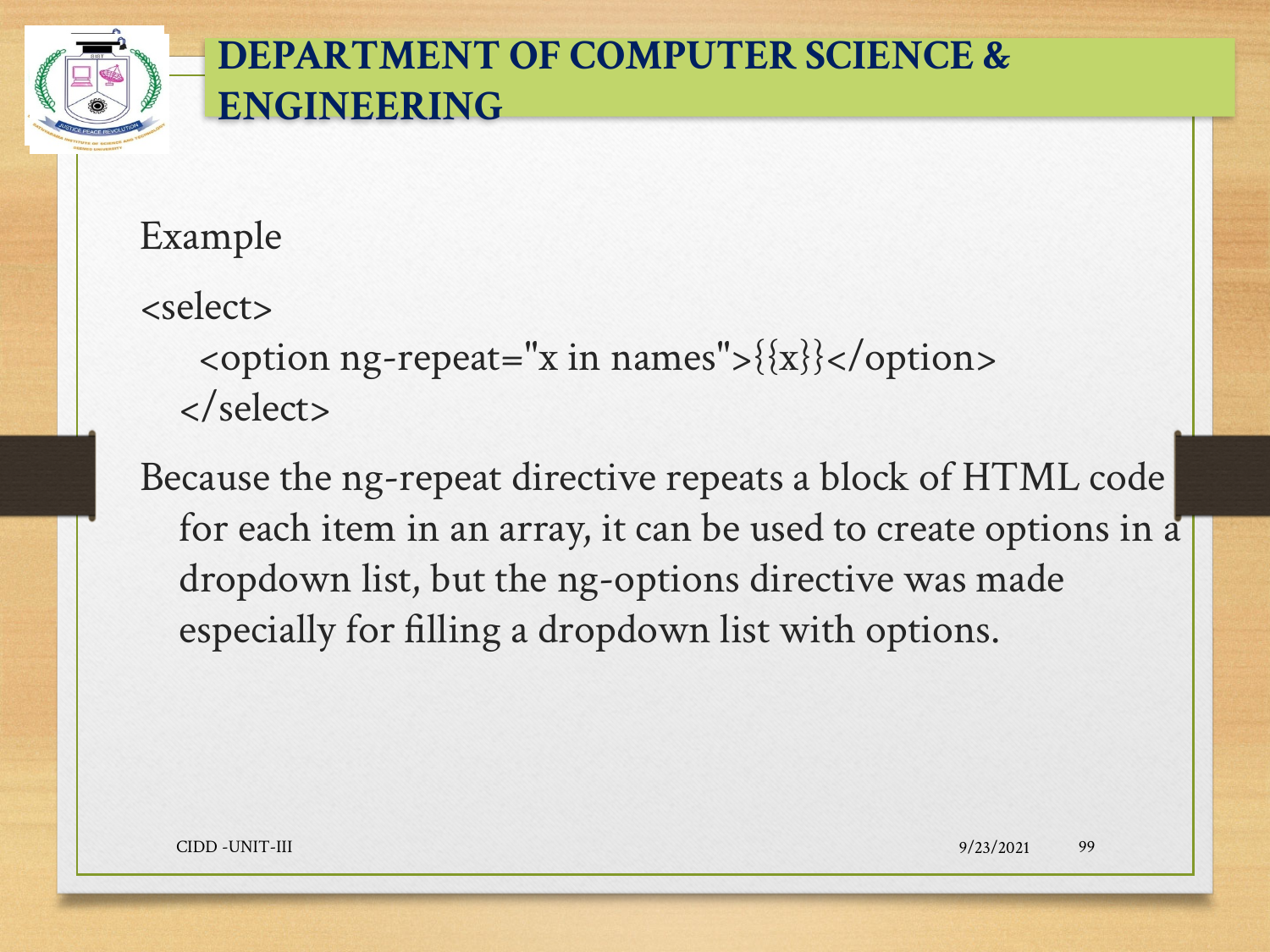

#
Example
<select>
  <option ng-repeat="x in names">{{x}}</option>
</select>
Because the ng-repeat directive repeats a block of HTML code for each item in an array, it can be used to create options in a dropdown list, but the ng-options directive was made especially for filling a dropdown list with options.
CIDD -UNIT-III
9/23/2021
99